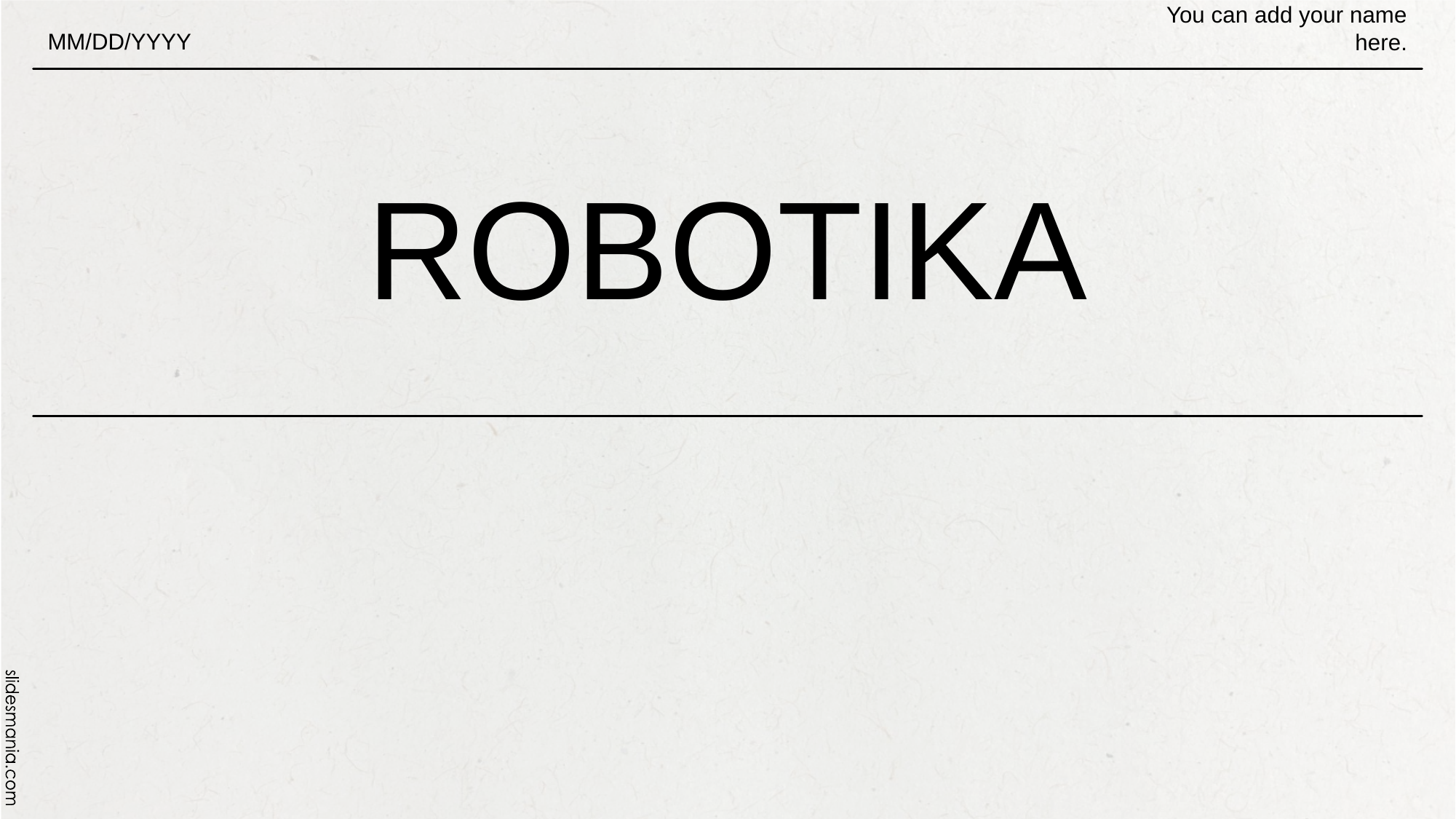

MM/DD/YYYY
You can add your name here.
# ROBOTIKA